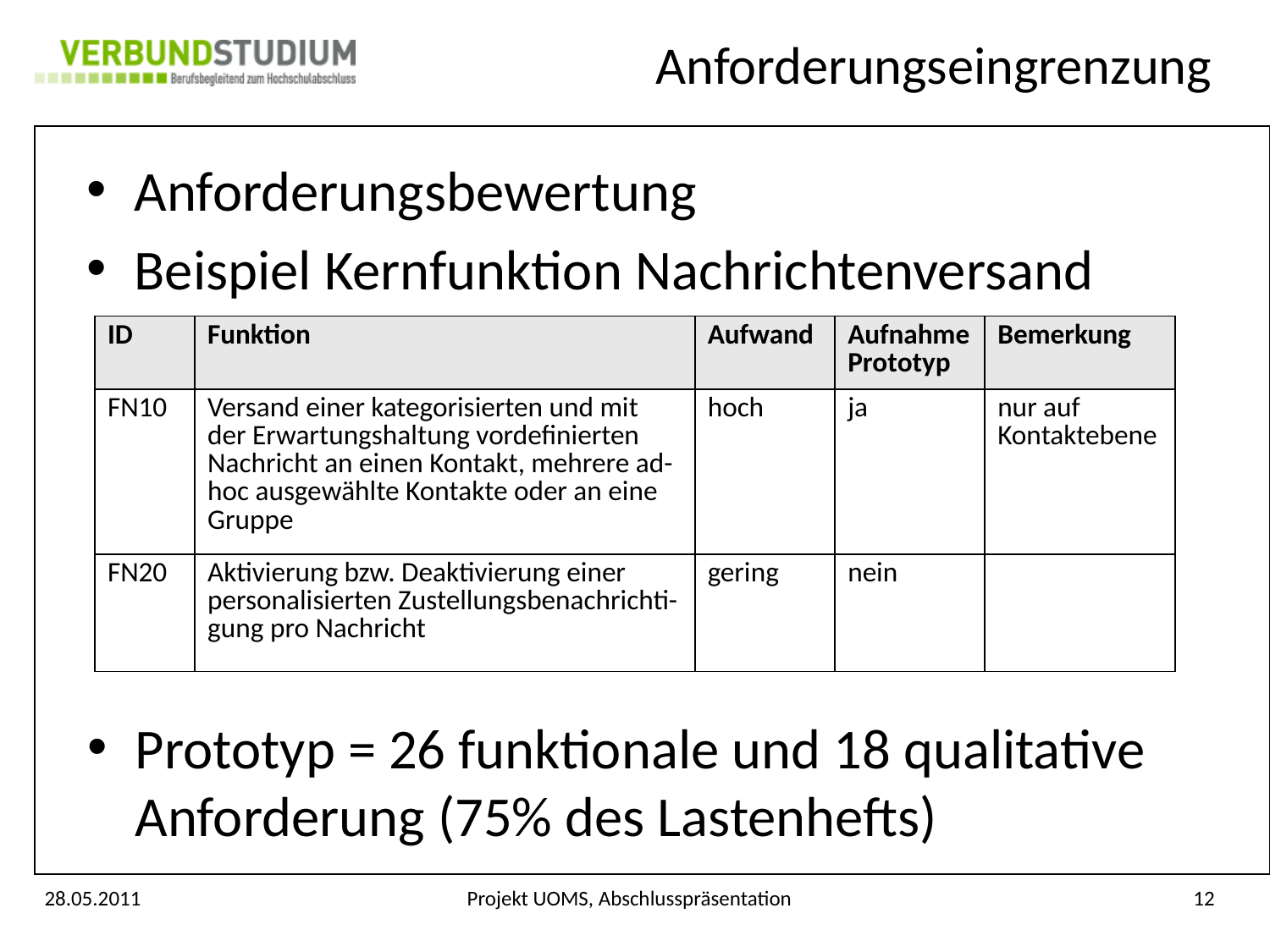

# Anforderungseingrenzung
Anforderungsbewertung
Beispiel Kernfunktion Nachrichtenversand
| ID | Funktion | Aufwand | Aufnahme Prototyp | Bemerkung |
| --- | --- | --- | --- | --- |
| FN10 | Versand einer kategorisierten und mit der Erwartungshaltung vordefinierten Nachricht an einen Kontakt, mehrere ad-hoc ausgewählte Kontakte oder an eine Gruppe | hoch | ja | nur auf Kontaktebene |
| FN20 | Aktivierung bzw. Deaktivierung einer personalisierten Zustellungsbenachrichti-gung pro Nachricht | gering | nein |  |
Prototyp = 26 funktionale und 18 qualitative Anforderung (75% des Lastenhefts)
28.05.2011
Projekt UOMS, Abschlusspräsentation
12